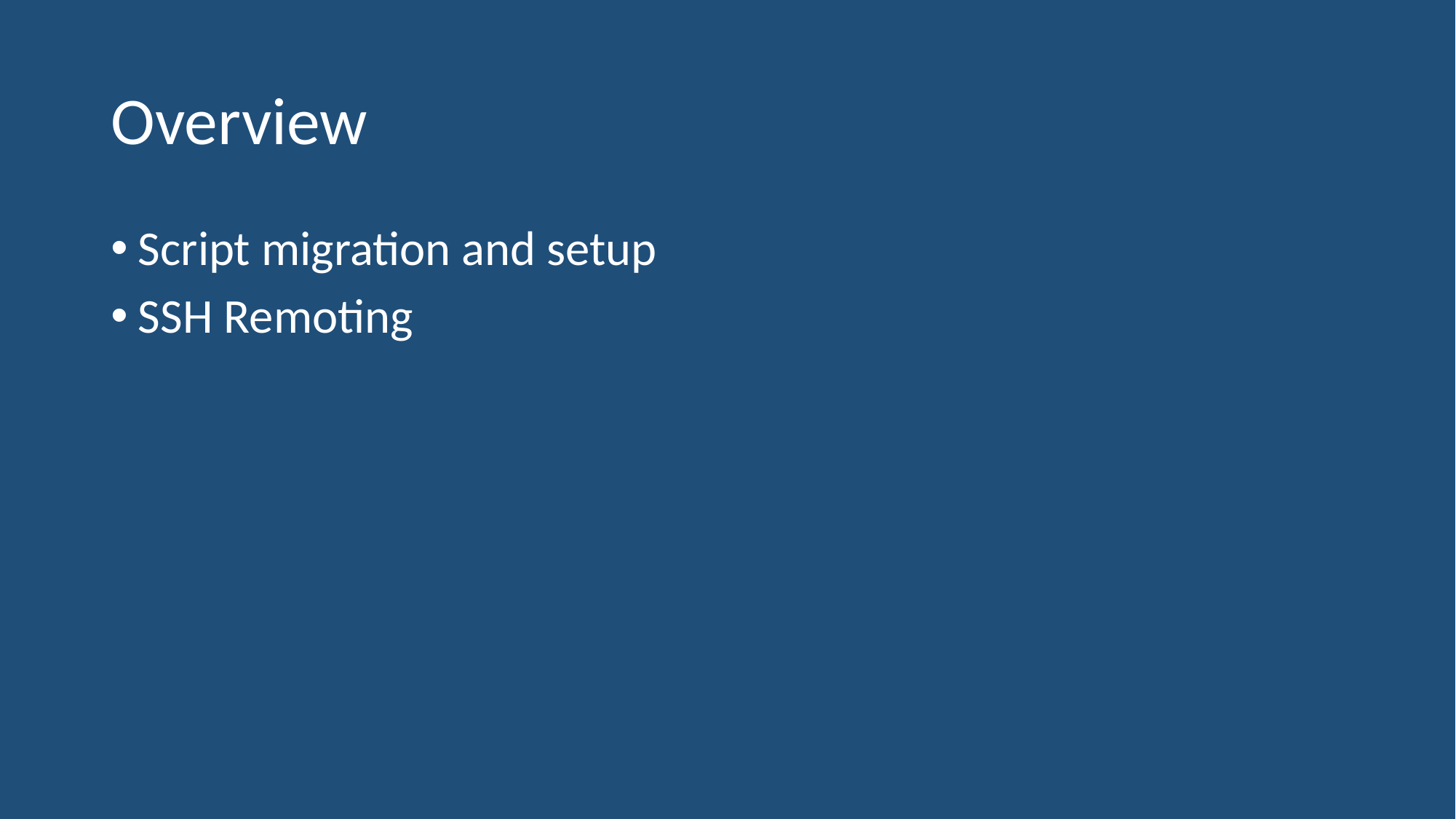

# Overview
Script migration and setup
SSH Remoting